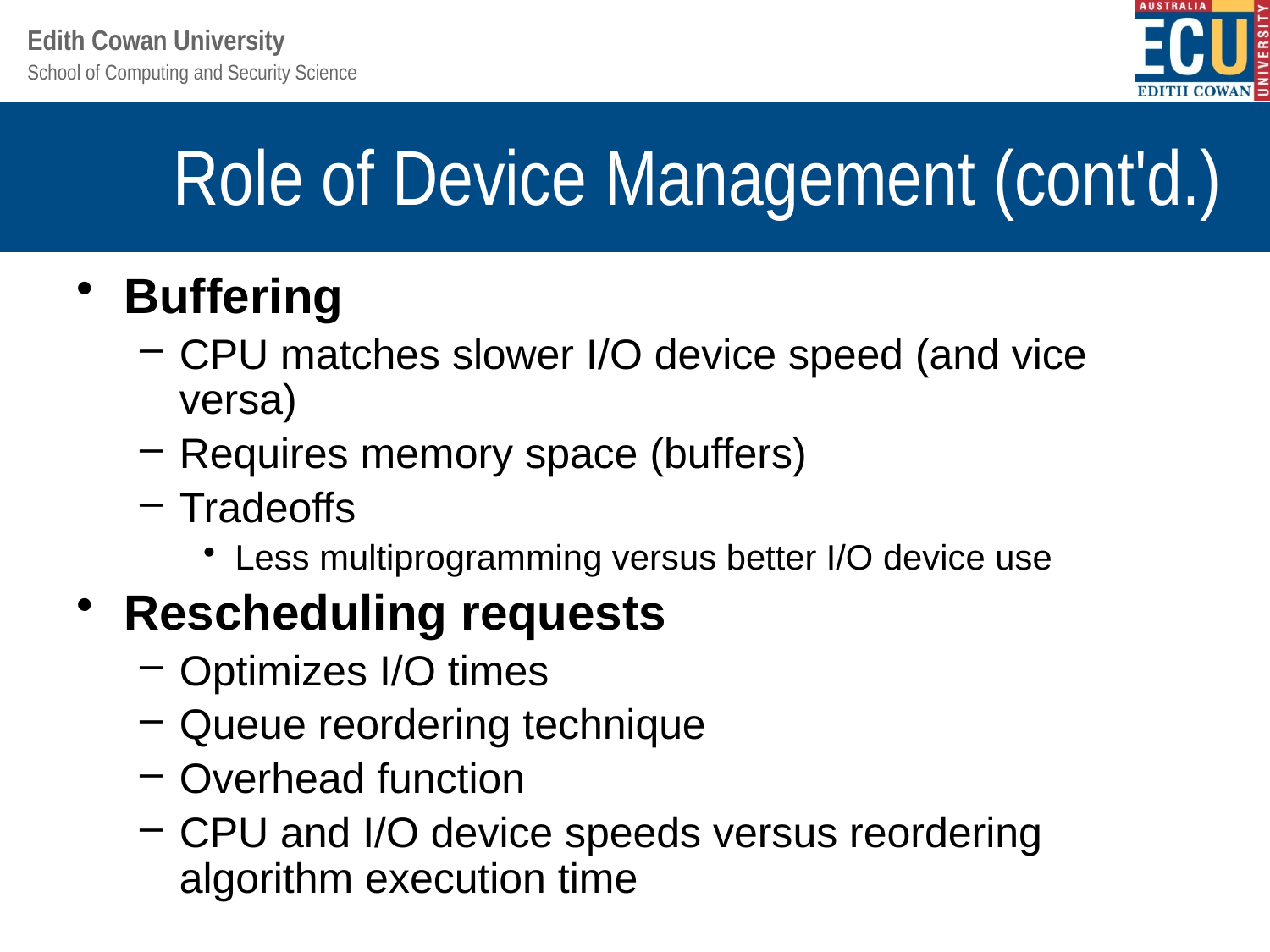

# Role of Device Management (cont'd.)
Buffering
CPU matches slower I/O device speed (and vice versa)
Requires memory space (buffers)
Tradeoffs
Less multiprogramming versus better I/O device use
Rescheduling requests
Optimizes I/O times
Queue reordering technique
Overhead function
CPU and I/O device speeds versus reordering algorithm execution time